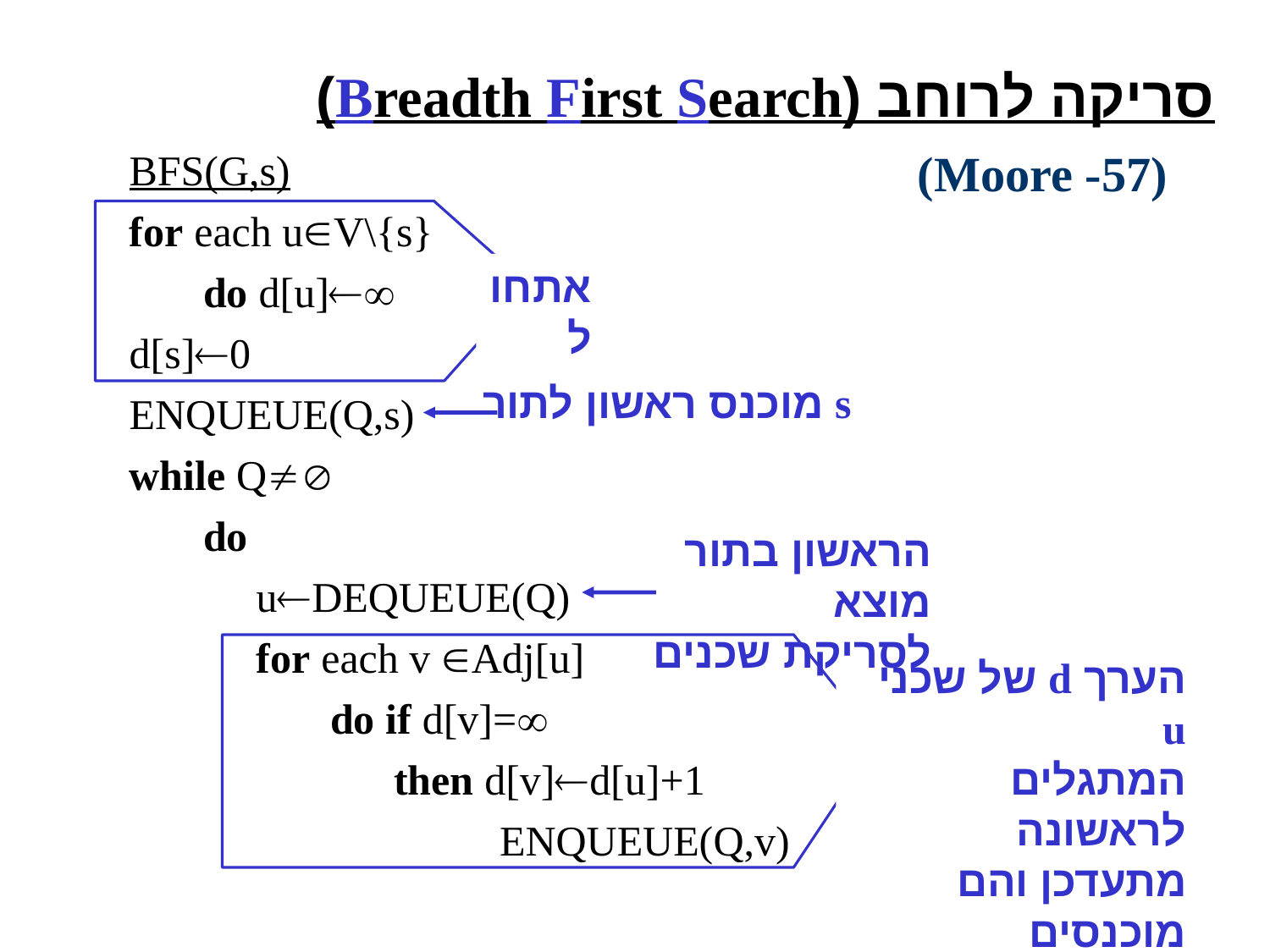

סריקה לרוחב (Breadth First Search)
BFS(G,s)
for each u∈V\{s}
       do d[u]←∞
d[s]←0
ENQUEUE(Q,s)
while Q≠∅
       do
            u←DEQUEUE(Q)
            for each v ∈Adj[u]
                   do if d[v]=∞
                         then d[v]←d[u]+1
                                   ENQUEUE(Q,v)
(Moore -57)

אתחול
s מוכנס ראשון לתור

הראשון בתור מוצא
לסריקת שכנים

הערך d של שכני u
המתגלים לראשונה
מתעדכן והם מוכנסים
לתור Q.